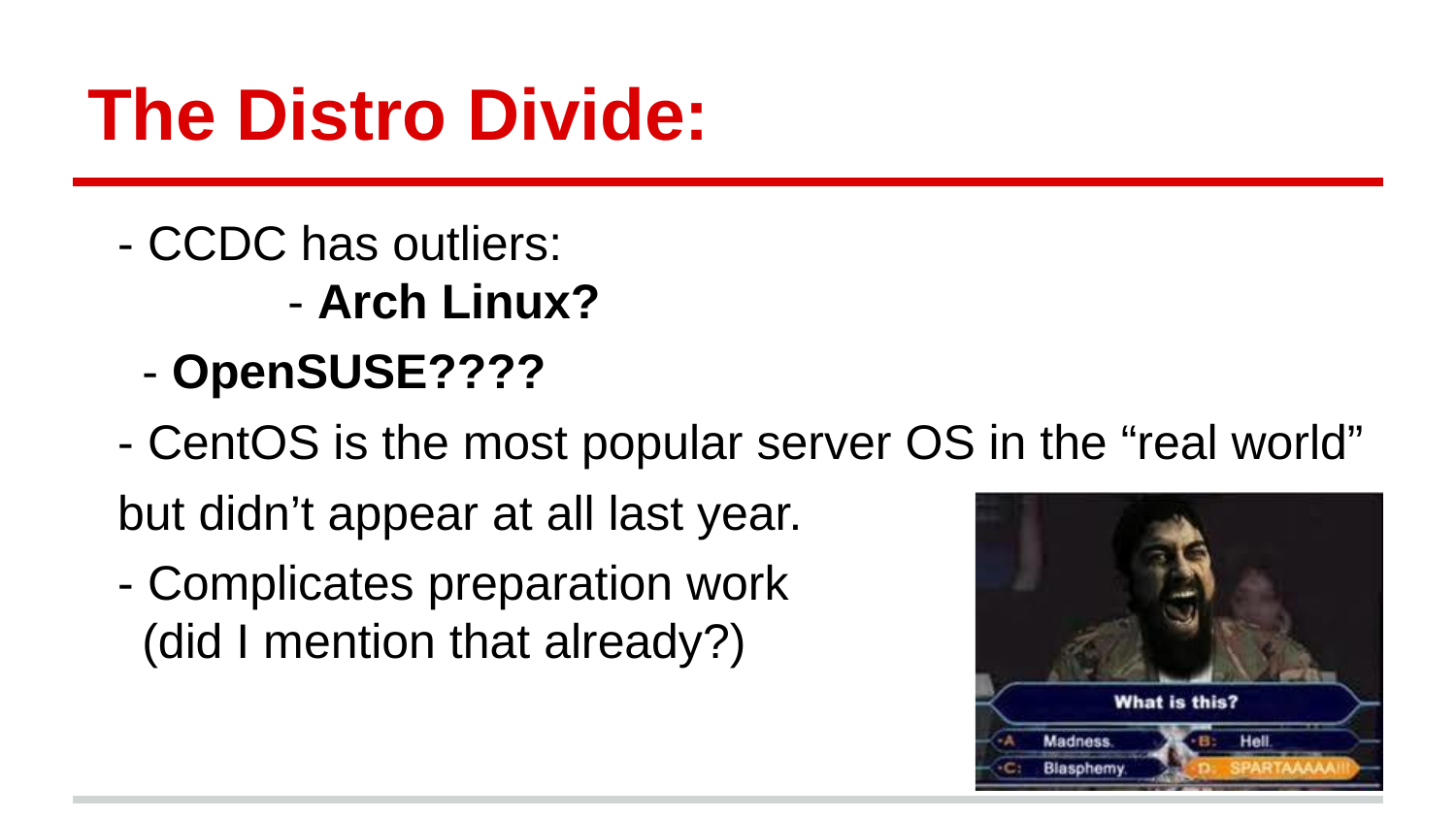

# The Distro Divide:
- CCDC has outliers:
	- Arch Linux?
	- OpenSUSE????
- CentOS is the most popular server OS in the “real world”
but didn’t appear at all last year.
- Complicates preparation work
(did I mention that already?)